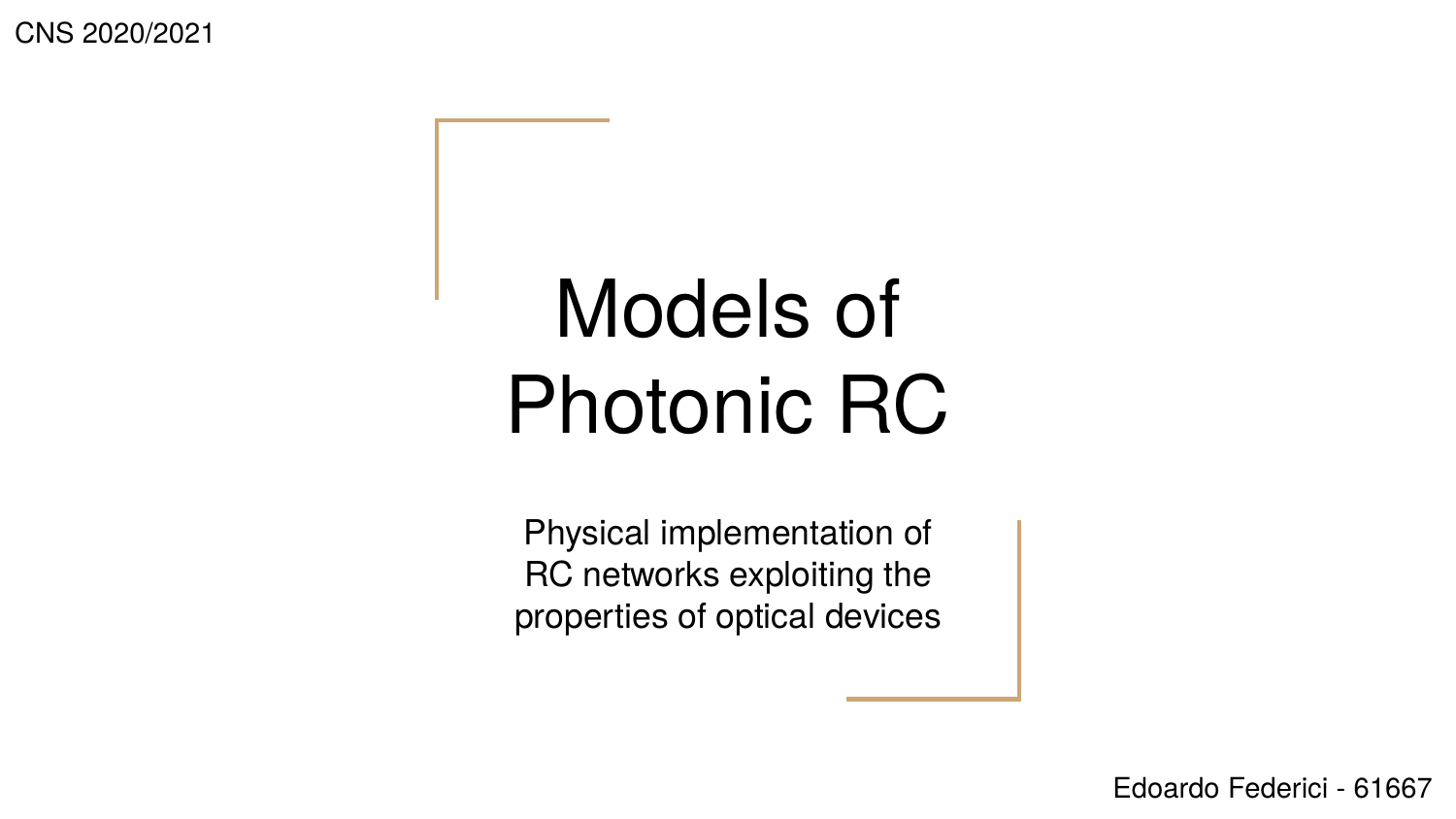

CNS 2020/2021
# Models of Photonic RC
Physical implementation of RC networks exploiting the properties of optical devices
Edoardo Federici - 61667